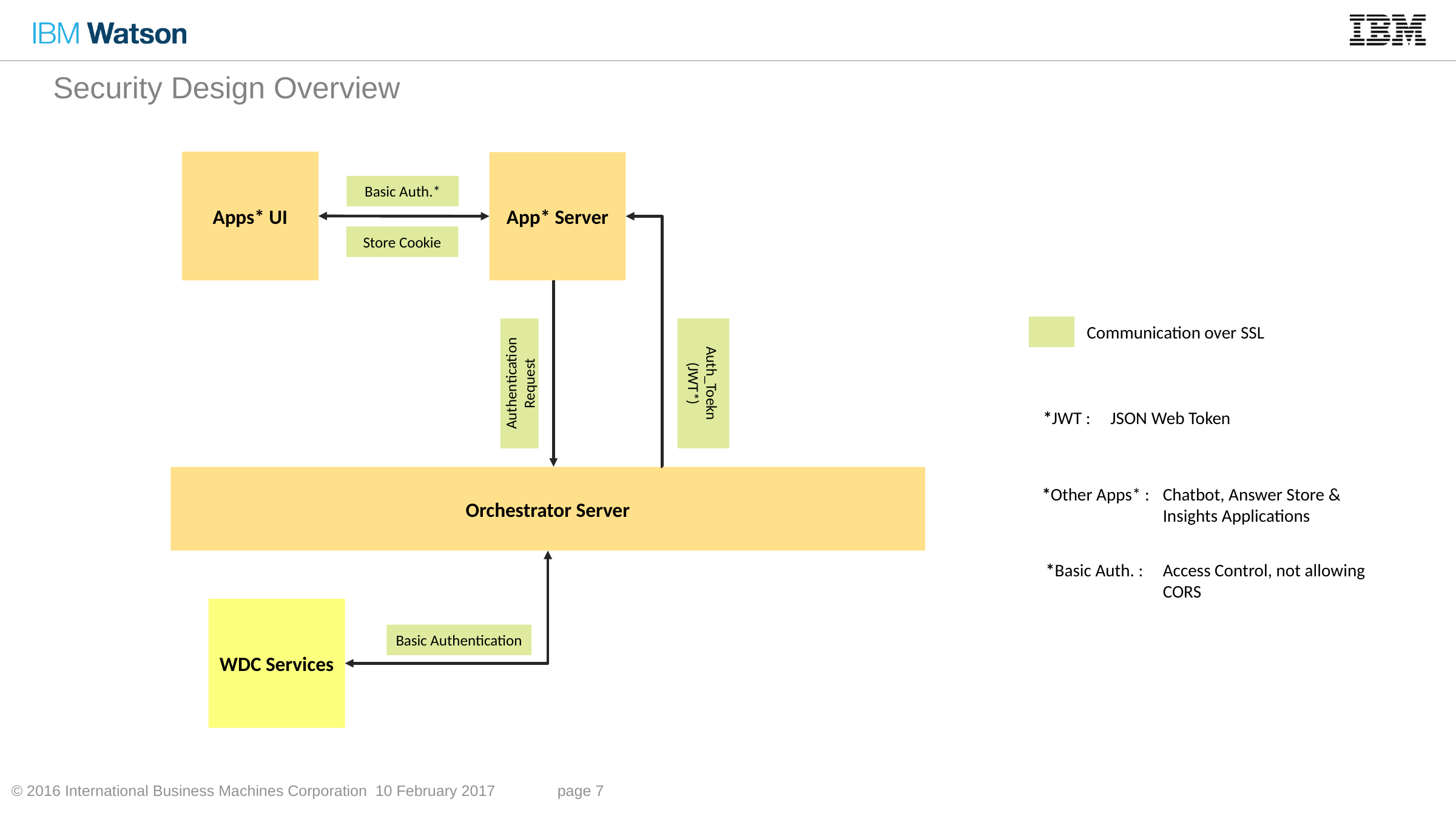

# Security Design Overview
Apps* UI
App* Server
Basic Auth.*
Store Cookie
Communication over SSL

Auth_Toekn (JWT*)
Authentication Request
*JWT :
JSON Web Token
Orchestrator Server
*Other Apps* :
Chatbot, Answer Store & Insights Applications
*Basic Auth. :
Access Control, not allowing CORS
WDC Services
Basic Authentication